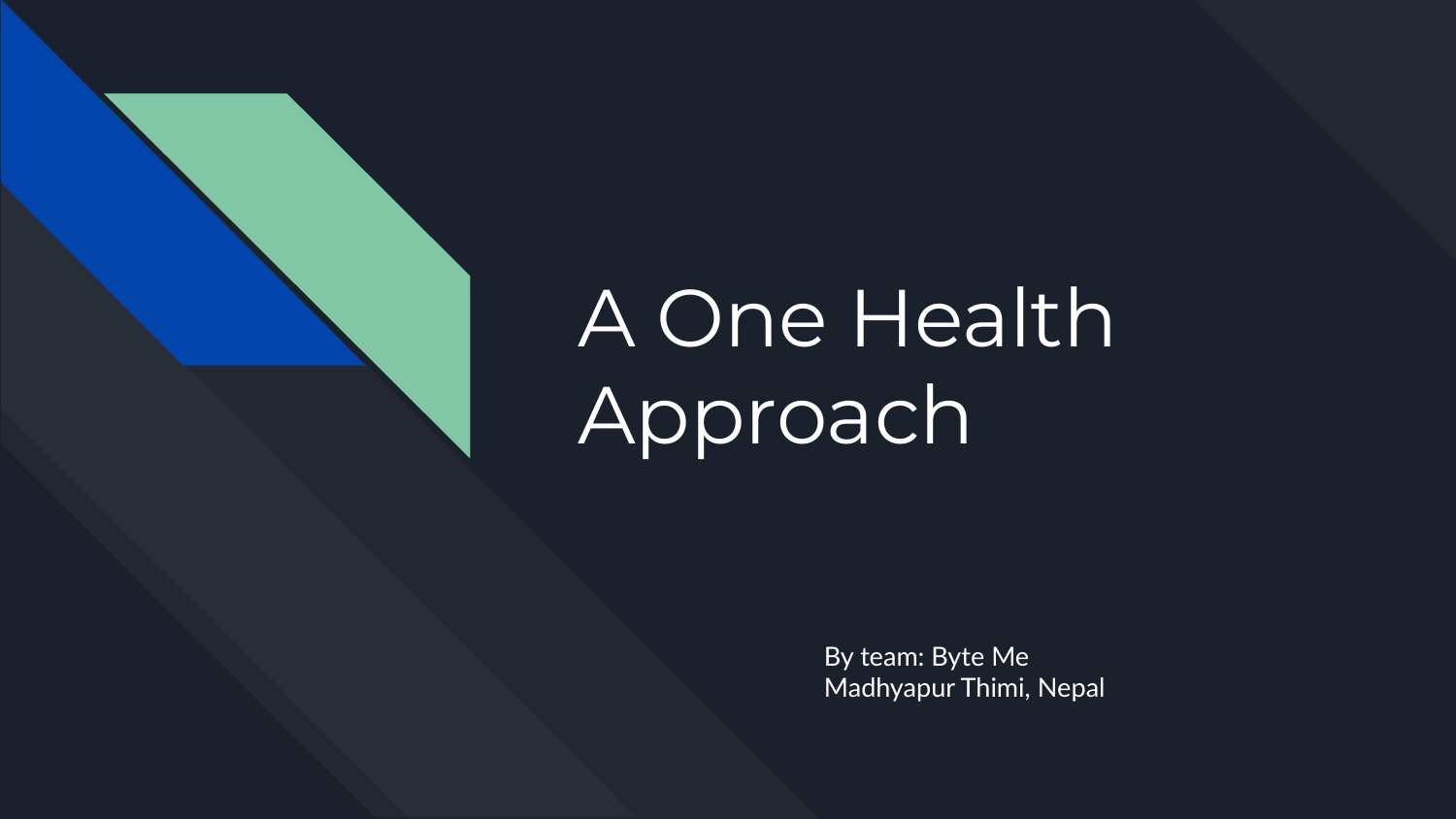

# A One Health Approach
By team: Byte Me
Madhyapur Thimi, Nepal